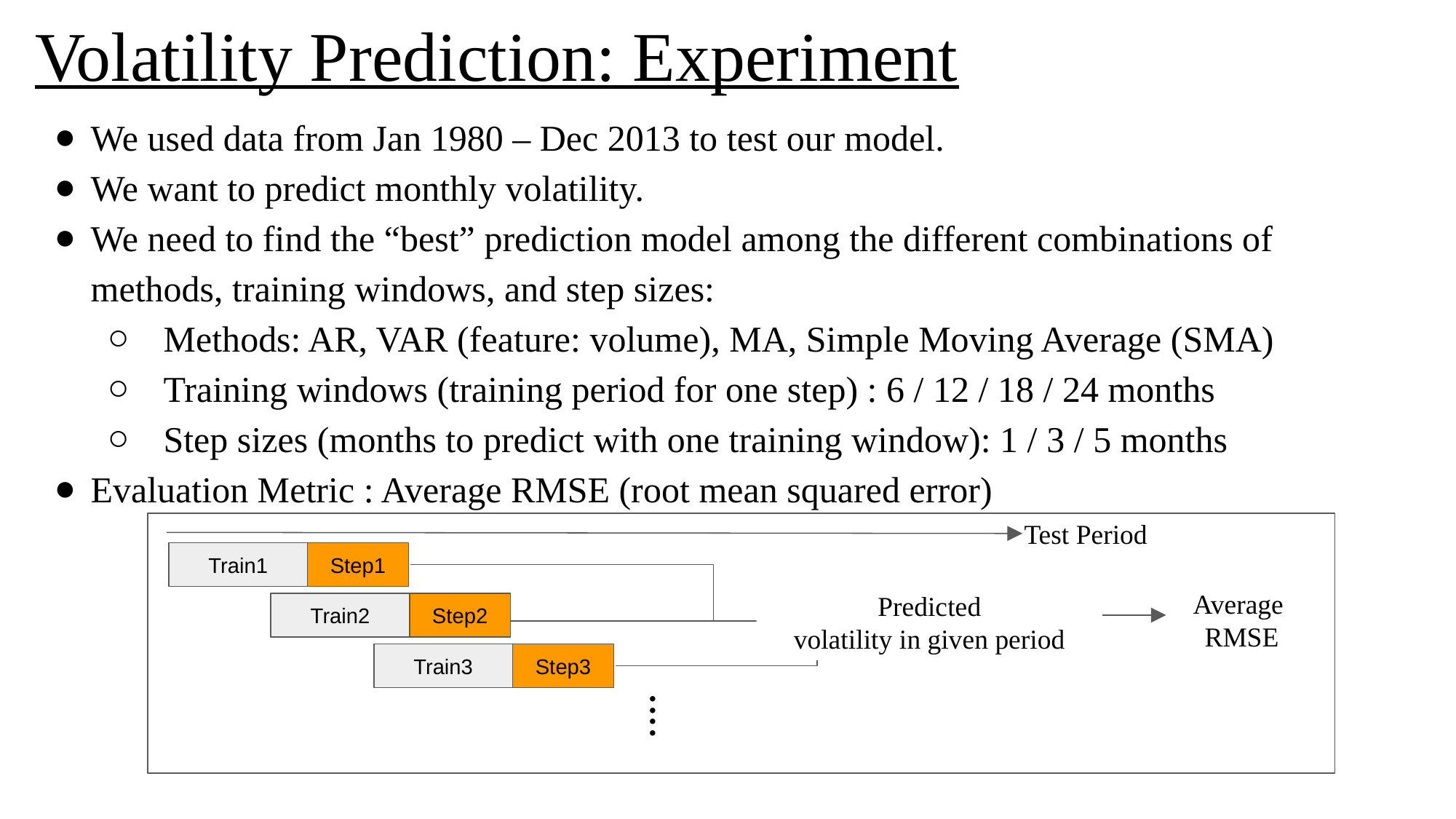

Volatility Prediction: Experiment
We used data from Jan 1980 – Dec 2013 to test our model.
We want to predict monthly volatility.
We need to find the “best” prediction model among the different combinations of methods, training windows, and step sizes:
Methods: AR, VAR (feature: volume), MA, Simple Moving Average (SMA)
Training windows (training period for one step) : 6 / 12 / 18 / 24 months
Step sizes (months to predict with one training window): 1 / 3 / 5 months
Evaluation Metric : Average RMSE (root mean squared error)

Test Period

Train1
Step1
Average
RMSE
Predicted
volatility in given period
Train2
Step2
Train3
Step3
....